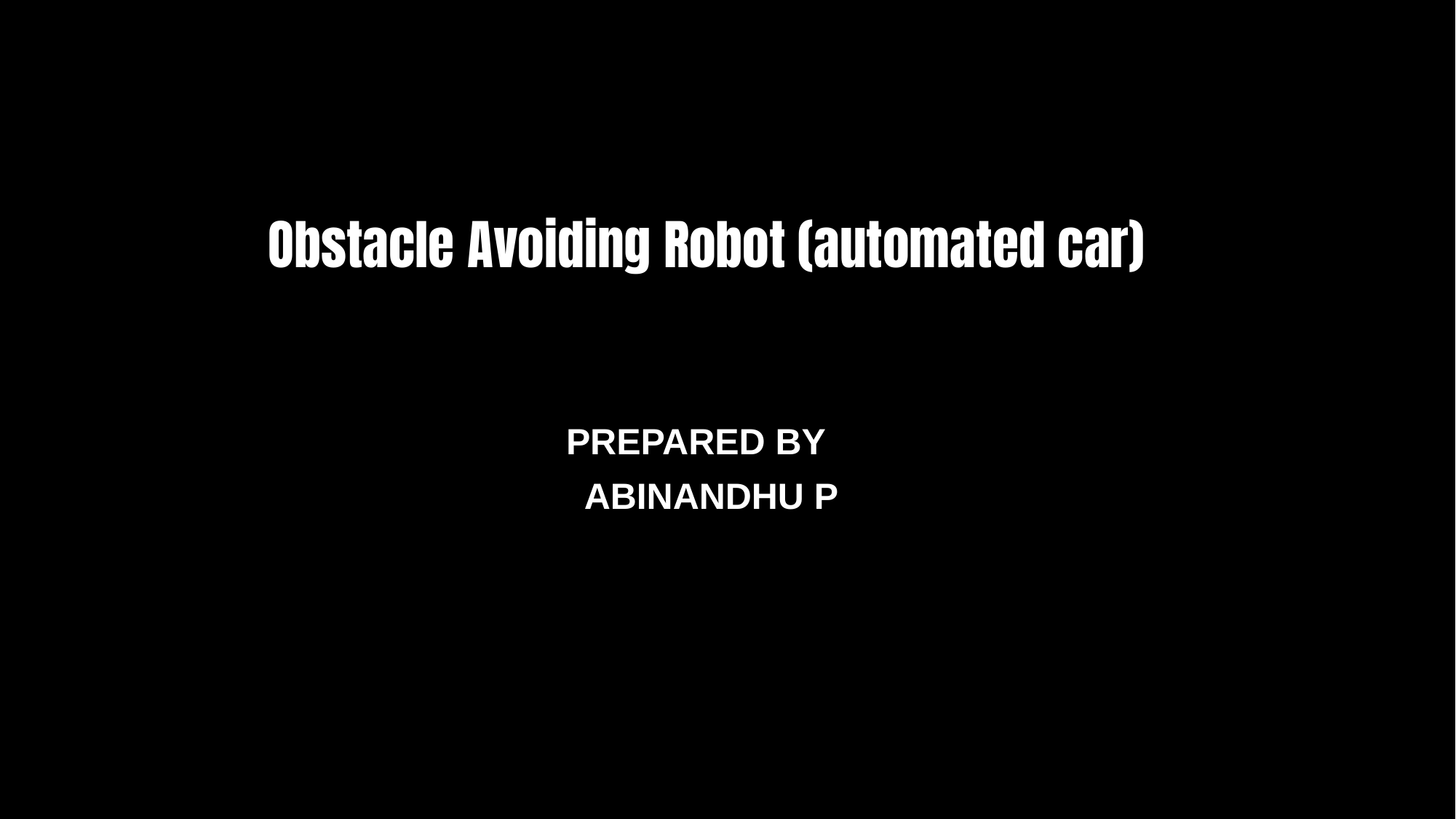

# Obstacle Avoiding Robot (automated car)
PREPARED BY
   ABINANDHU P